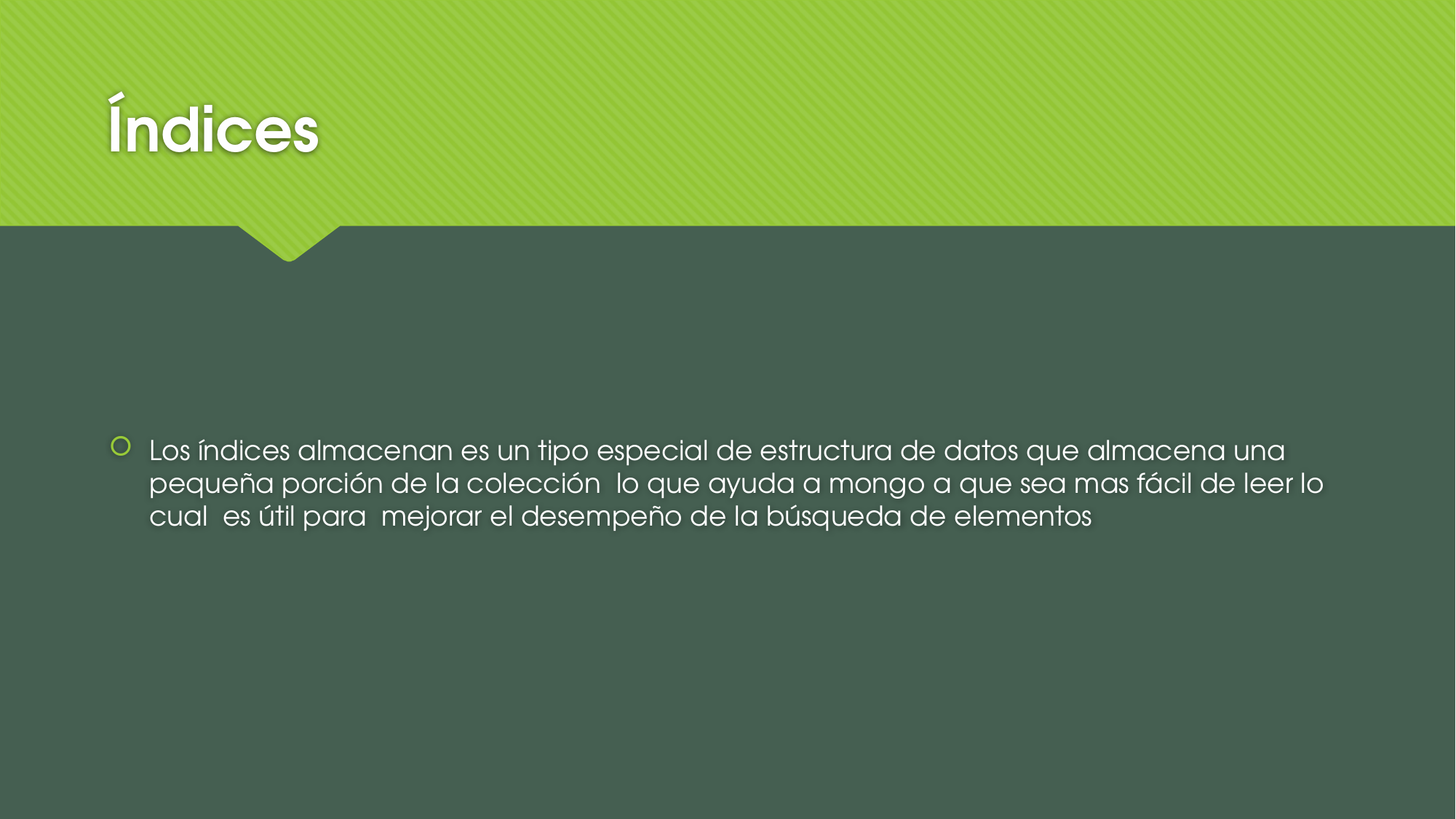

# Índices
Los índices almacenan es un tipo especial de estructura de datos que almacena una pequeña porción de la colección  lo que ayuda a mongo a que sea mas fácil de leer lo cual  es útil para  mejorar el desempeño de la búsqueda de elementos